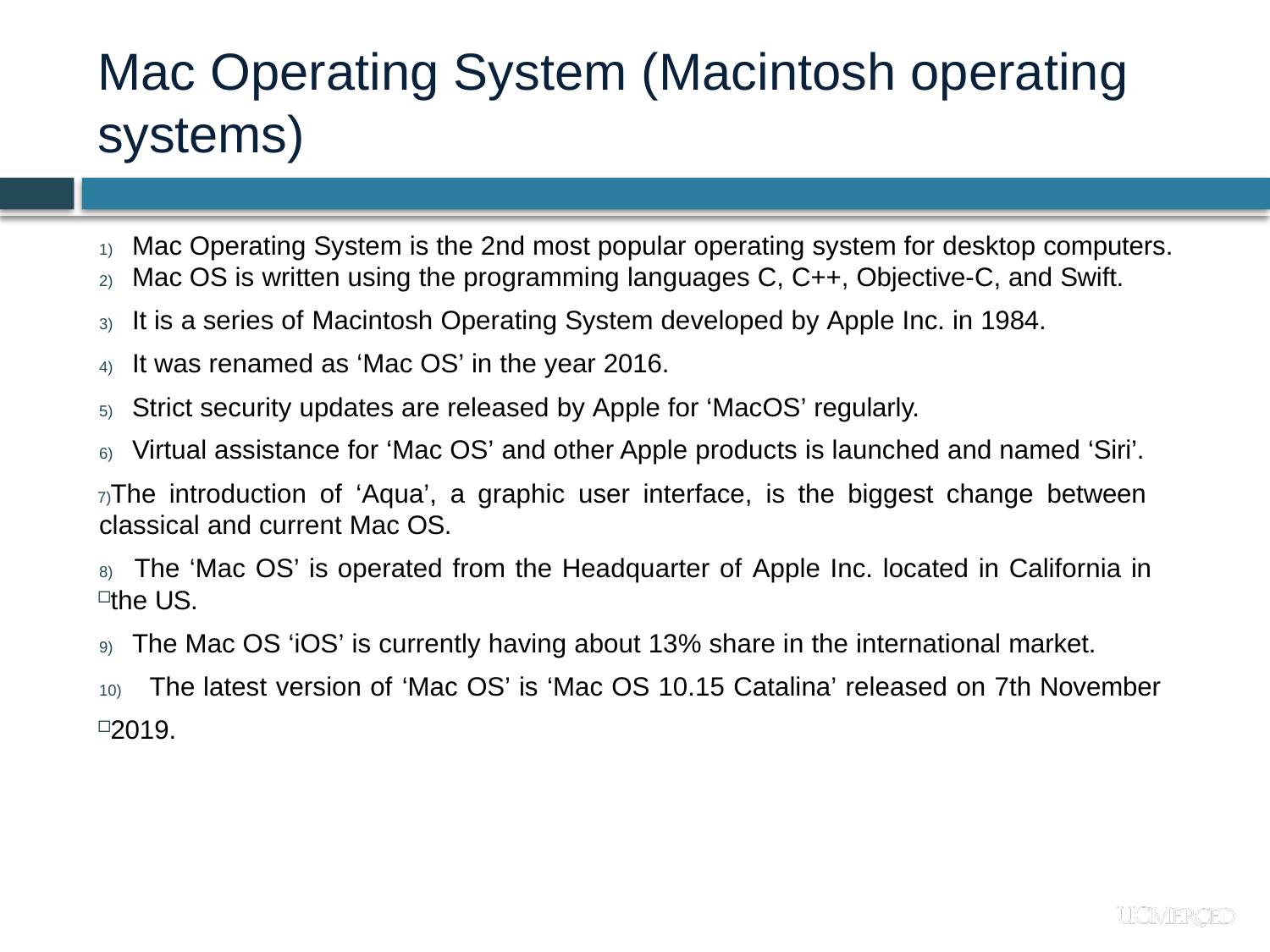

# Mac Operating System (Macintosh operating systems)
Mac Operating System is the 2nd most popular operating system for desktop computers.
Mac OS is written using the programming languages C, C++, Objective-C, and Swift.
It is a series of Macintosh Operating System developed by Apple Inc. in 1984.
It was renamed as ‘Mac OS’ in the year 2016.
Strict security updates are released by Apple for ‘MacOS’ regularly.
Virtual assistance for ‘Mac OS’ and other Apple products is launched and named ‘Siri’.
The introduction of ‘Aqua’, a graphic user interface, is the biggest change between classical and current Mac OS.
The ‘Mac OS’ is operated from the Headquarter of Apple Inc. located in California in
the US.
The Mac OS ‘iOS’ is currently having about 13% share in the international market.
The latest version of ‘Mac OS’ is ‘Mac OS 10.15 Catalina’ released on 7th November
2019.